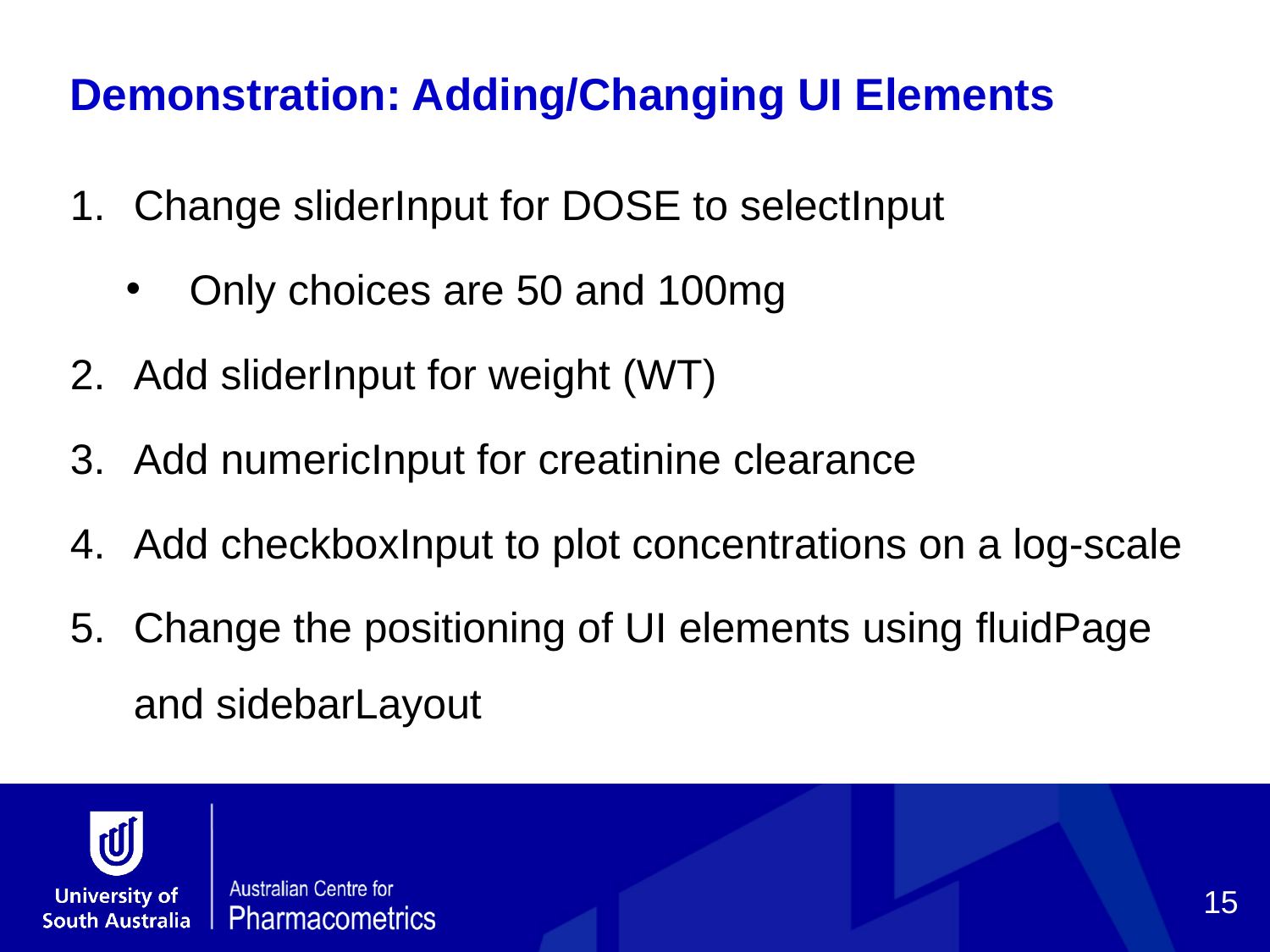

Demonstration: Adding/Changing UI Elements
Change sliderInput for DOSE to selectInput
Only choices are 50 and 100mg
Add sliderInput for weight (WT)
Add numericInput for creatinine clearance
Add checkboxInput to plot concentrations on a log-scale
Change the positioning of UI elements using fluidPage and sidebarLayout
15